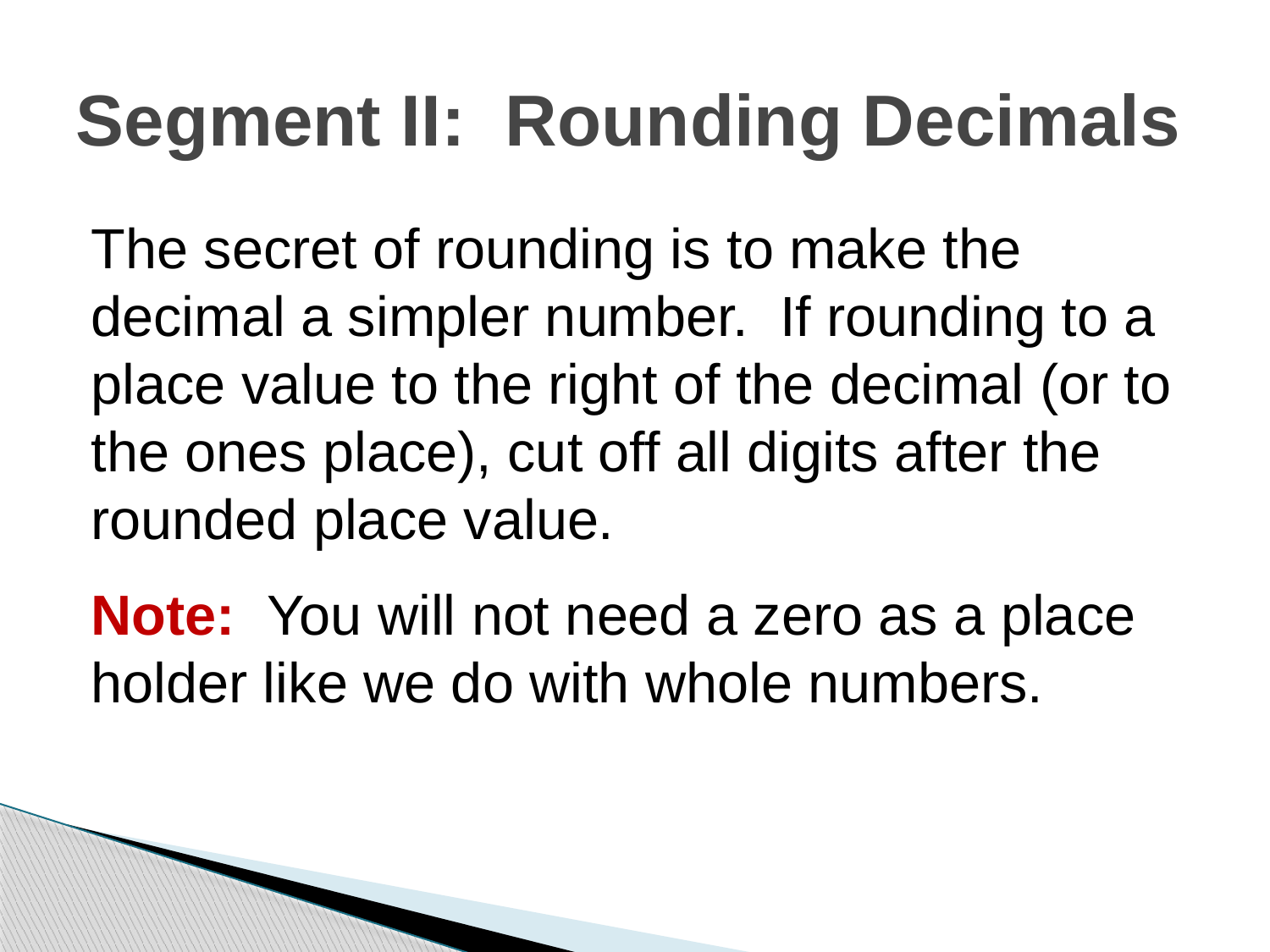

# Segment II:  Rounding Decimals
The secret of rounding is to make the decimal a simpler number.  If rounding to a place value to the right of the decimal (or to the ones place), cut off all digits after the rounded place value.
Note:  You will not need a zero as a place holder like we do with whole numbers.